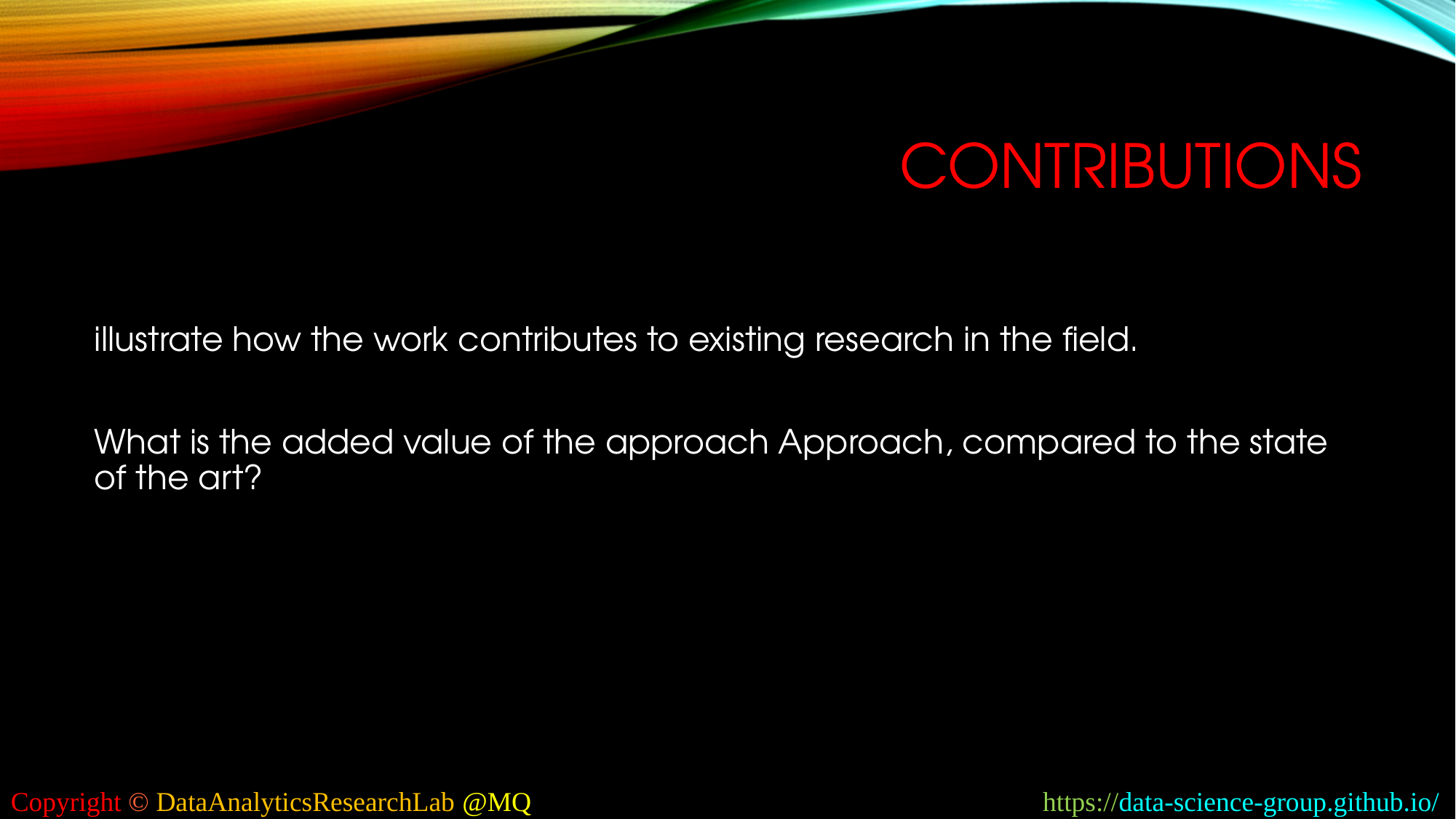

# Contributions

illustrate how the work contributes to existing research in the field.

What is the added value of the approach Approach, compared to the state of the art?
Copyright © DataAnalyticsResearchLab @MQ                                                                          https://data-science-group.github.io/